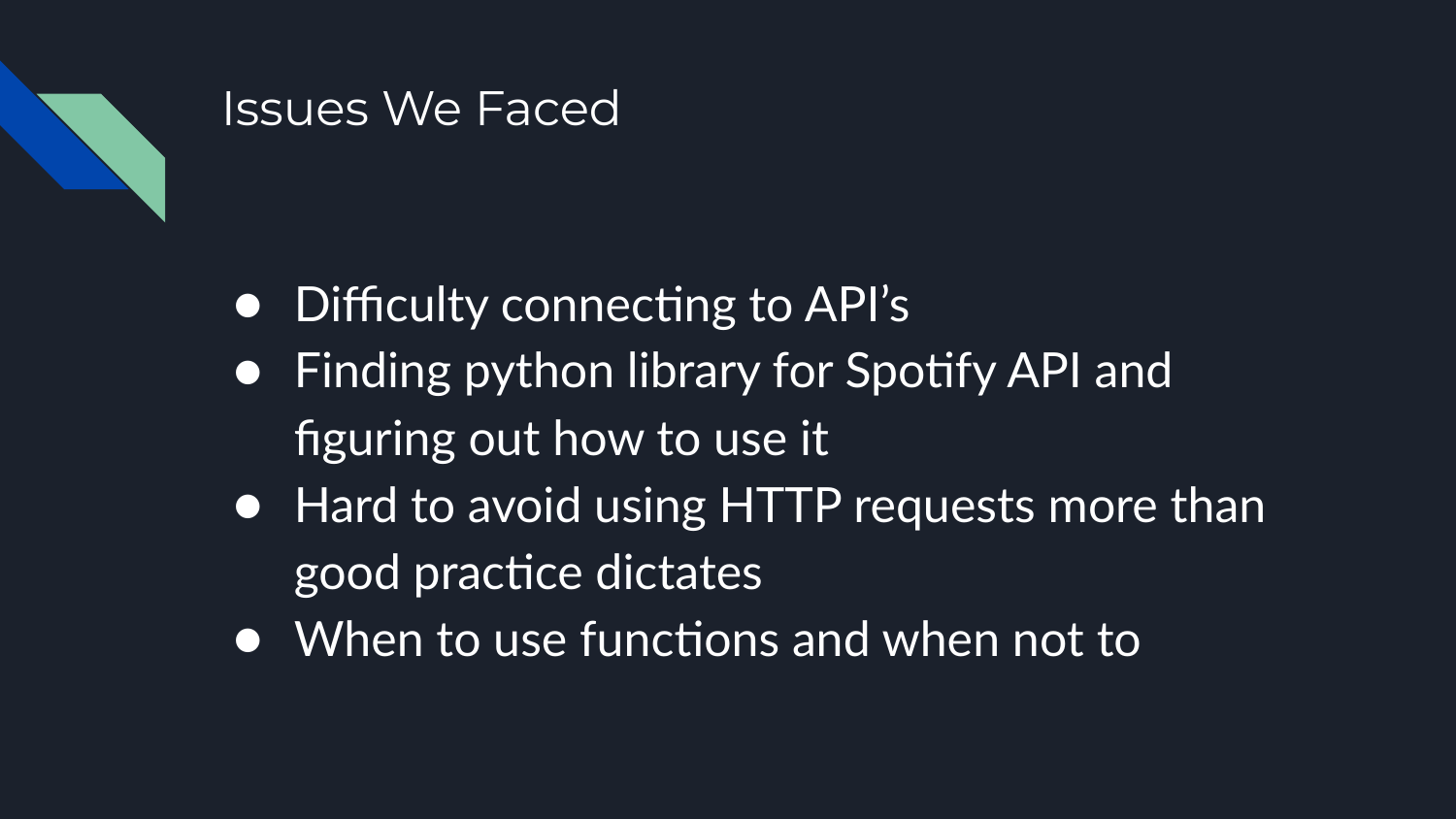

# Issues We Faced
Difficulty connecting to API’s
Finding python library for Spotify API and figuring out how to use it
Hard to avoid using HTTP requests more than good practice dictates
When to use functions and when not to